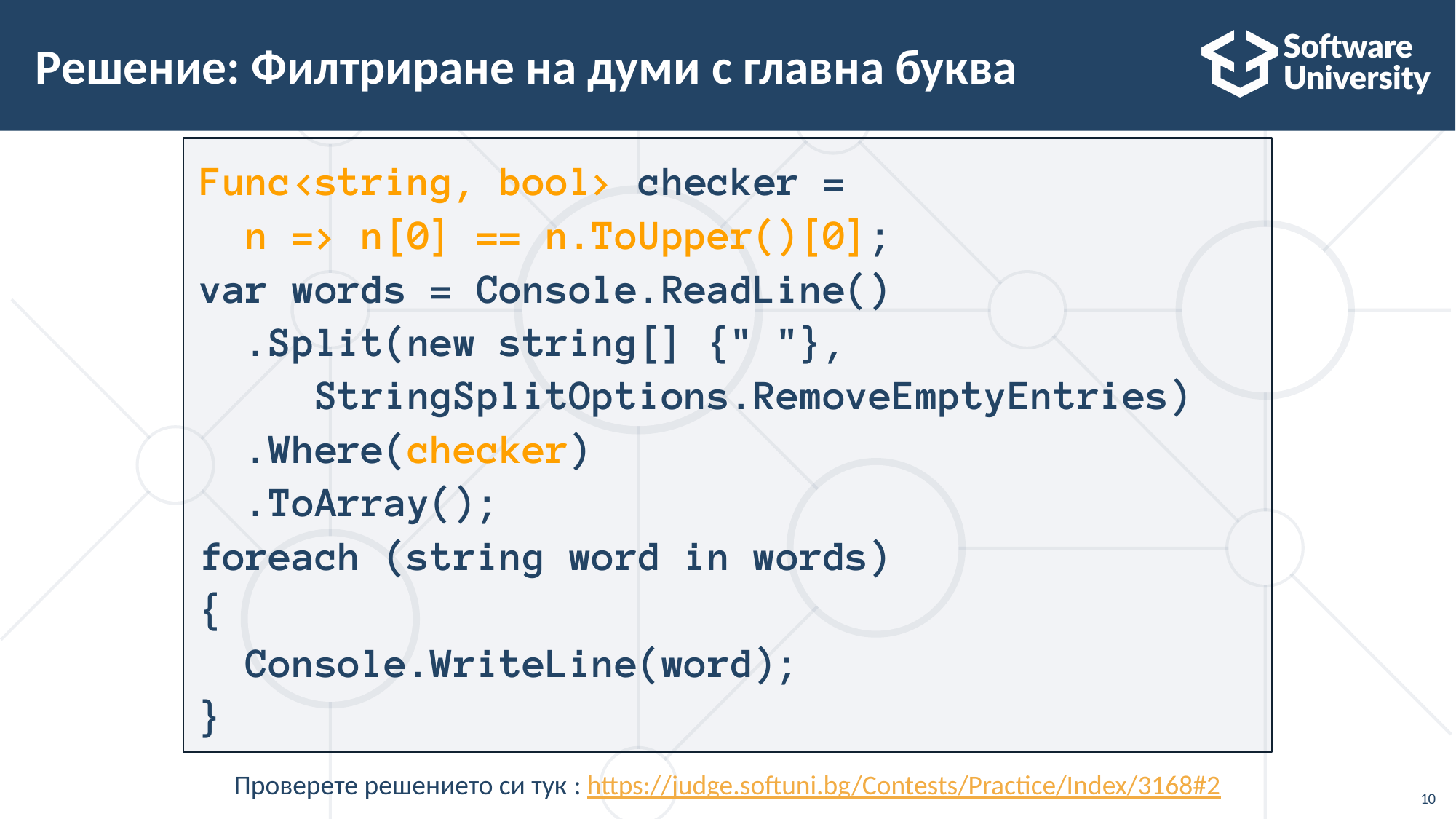

# Решение: Филтриране на думи с главна буква
Func<string, bool> checker =
  n => n[0] == n.ToUpper()[0];
var words = Console.ReadLine()
  .Split(new string[] {" "},
     StringSplitOptions.RemoveEmptyEntries)
  .Where(checker)
  .ToArray();
foreach (string word in words)
{
  Console.WriteLine(word);
}
Проверете решението си тук : https://judge.softuni.bg/Contests/Practice/Index/3168#2
10